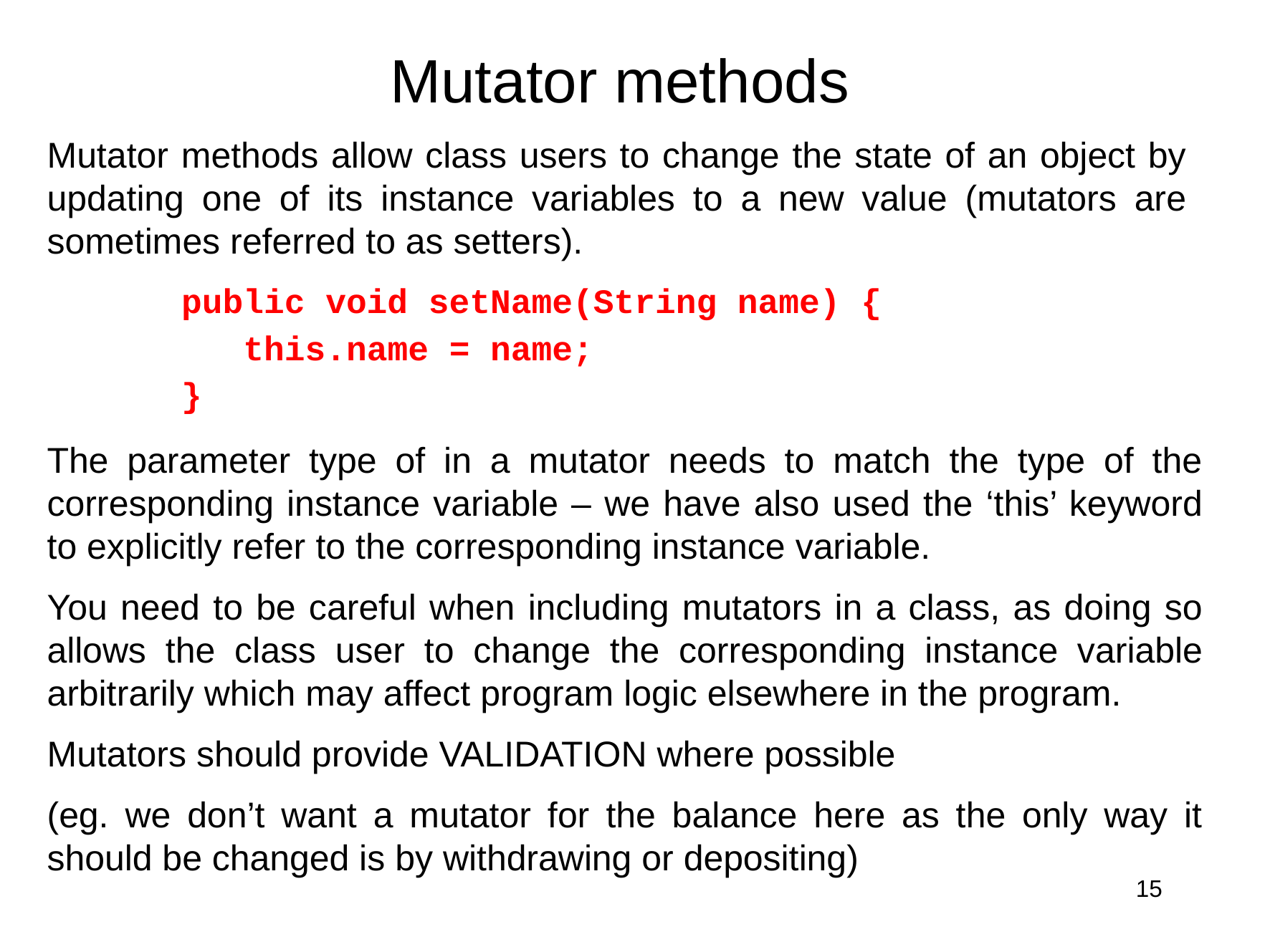

# Mutator methods
Mutator methods allow class users to change the state of an object by updating one of its instance variables to a new value (mutators are sometimes referred to as setters).
public void setName(String name) {
   this.name = name;
}
The parameter type of in a mutator needs to match the type of the corresponding instance variable – we have also used the ‘this’ keyword to explicitly refer to the corresponding instance variable.
You need to be careful when including mutators in a class, as doing so allows the class user to change the corresponding instance variable arbitrarily which may affect program logic elsewhere in the program.
Mutators should provide VALIDATION where possible
(eg. we don’t want a mutator for the balance here as the only way it should be changed is by withdrawing or depositing)
15